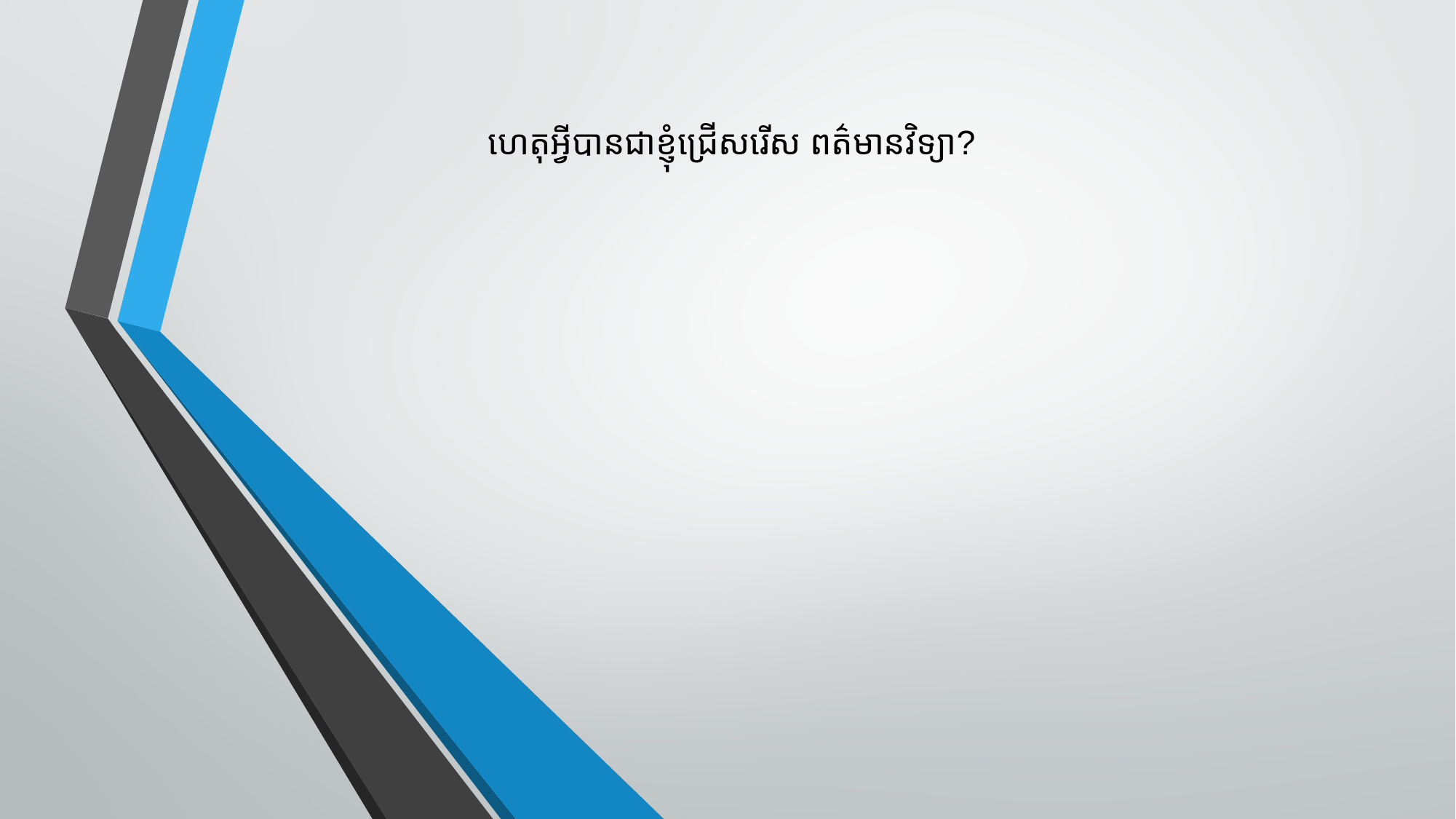

# ហេតុអ្វីបានជាខ្ញុំជ្រើសរើស ពត៌មានវិទ្យា?